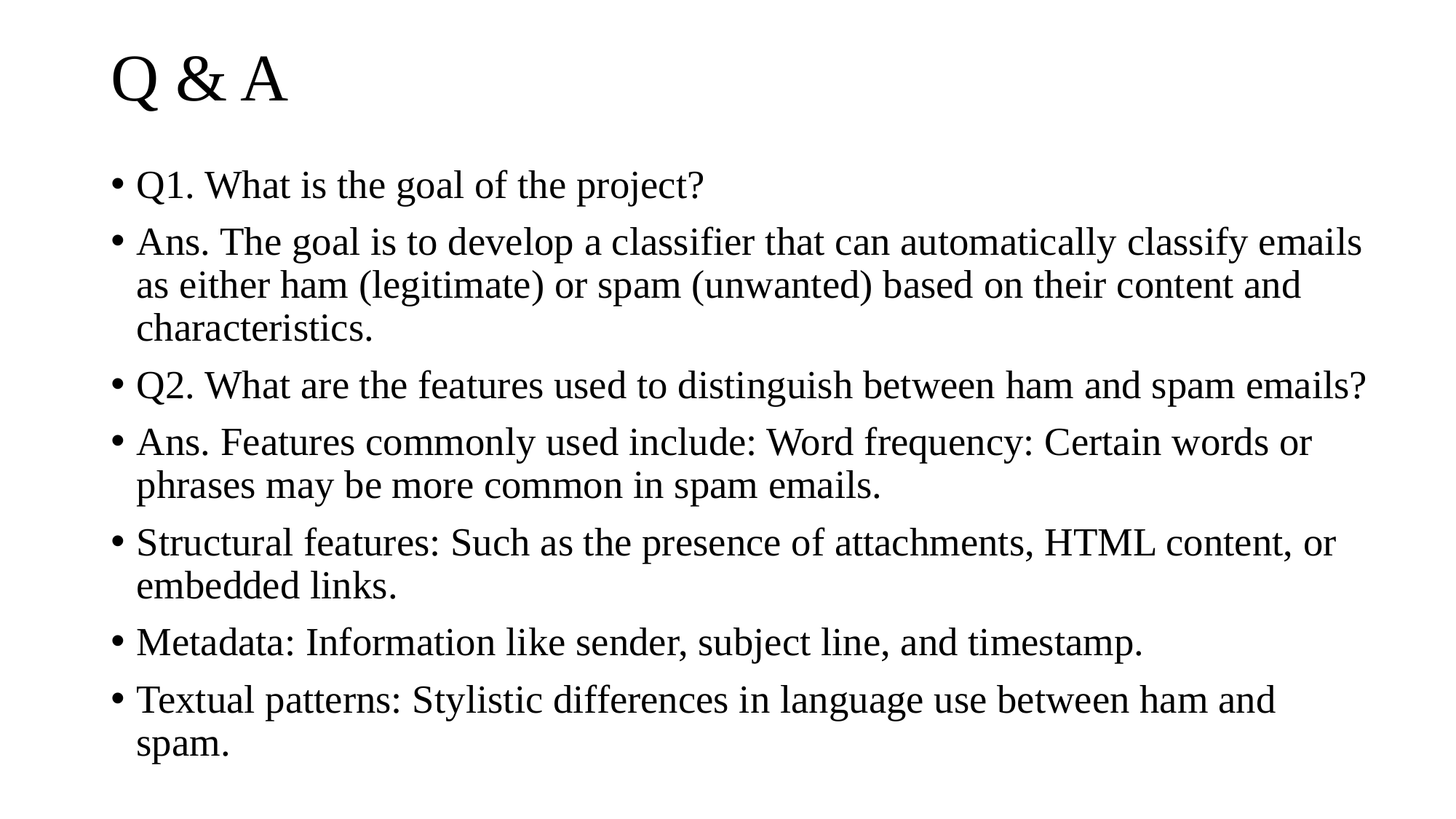

# Q & A
Q1. What is the goal of the project?
Ans. The goal is to develop a classifier that can automatically classify emails as either ham (legitimate) or spam (unwanted) based on their content and characteristics.
Q2. What are the features used to distinguish between ham and spam emails?
Ans. Features commonly used include: Word frequency: Certain words or phrases may be more common in spam emails.
Structural features: Such as the presence of attachments, HTML content, or embedded links.
Metadata: Information like sender, subject line, and timestamp.
Textual patterns: Stylistic differences in language use between ham and spam.